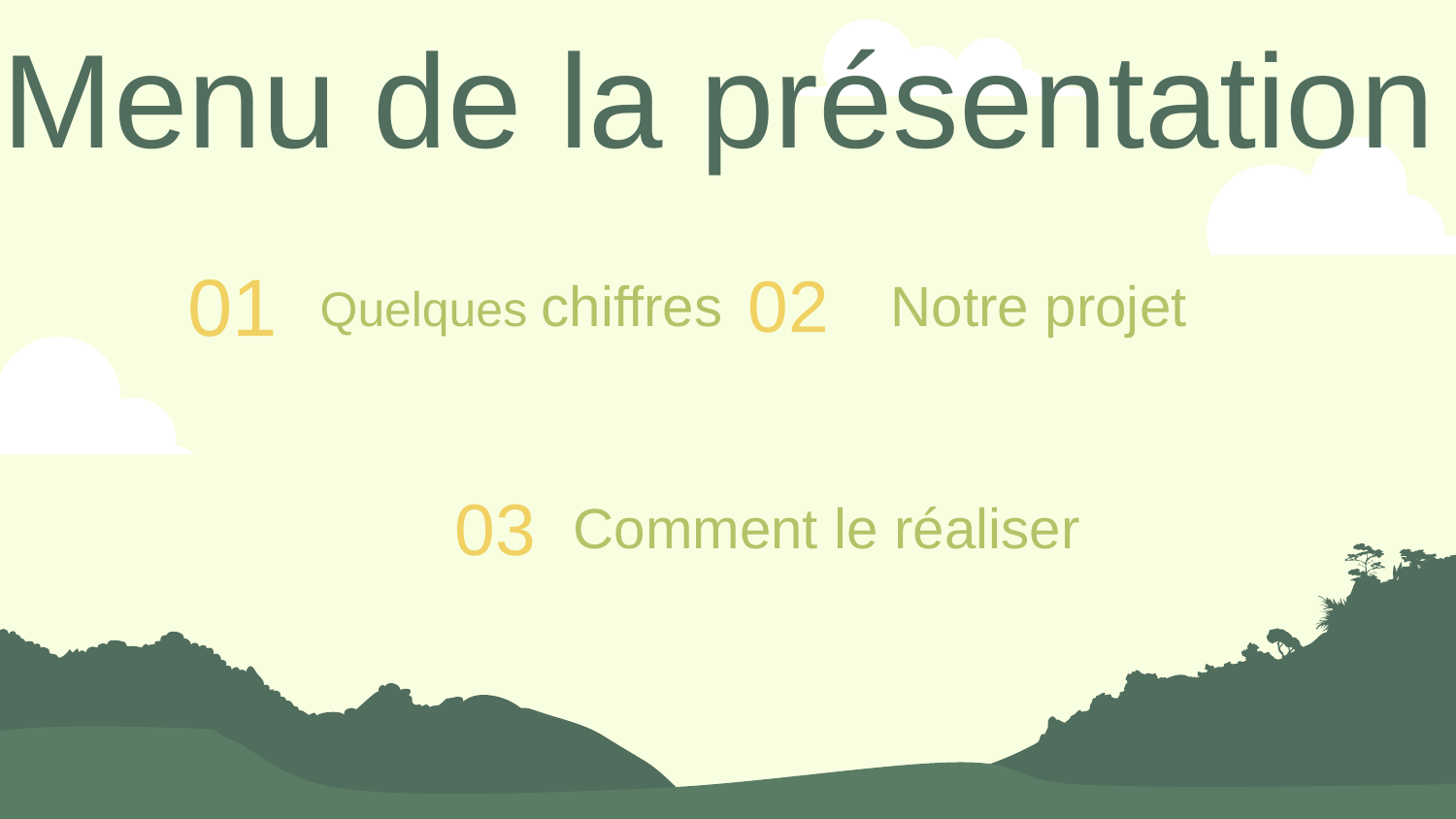

Menu de la présentation
# Quelques chiffres
Notre projet
01
02
Comment le réaliser
03